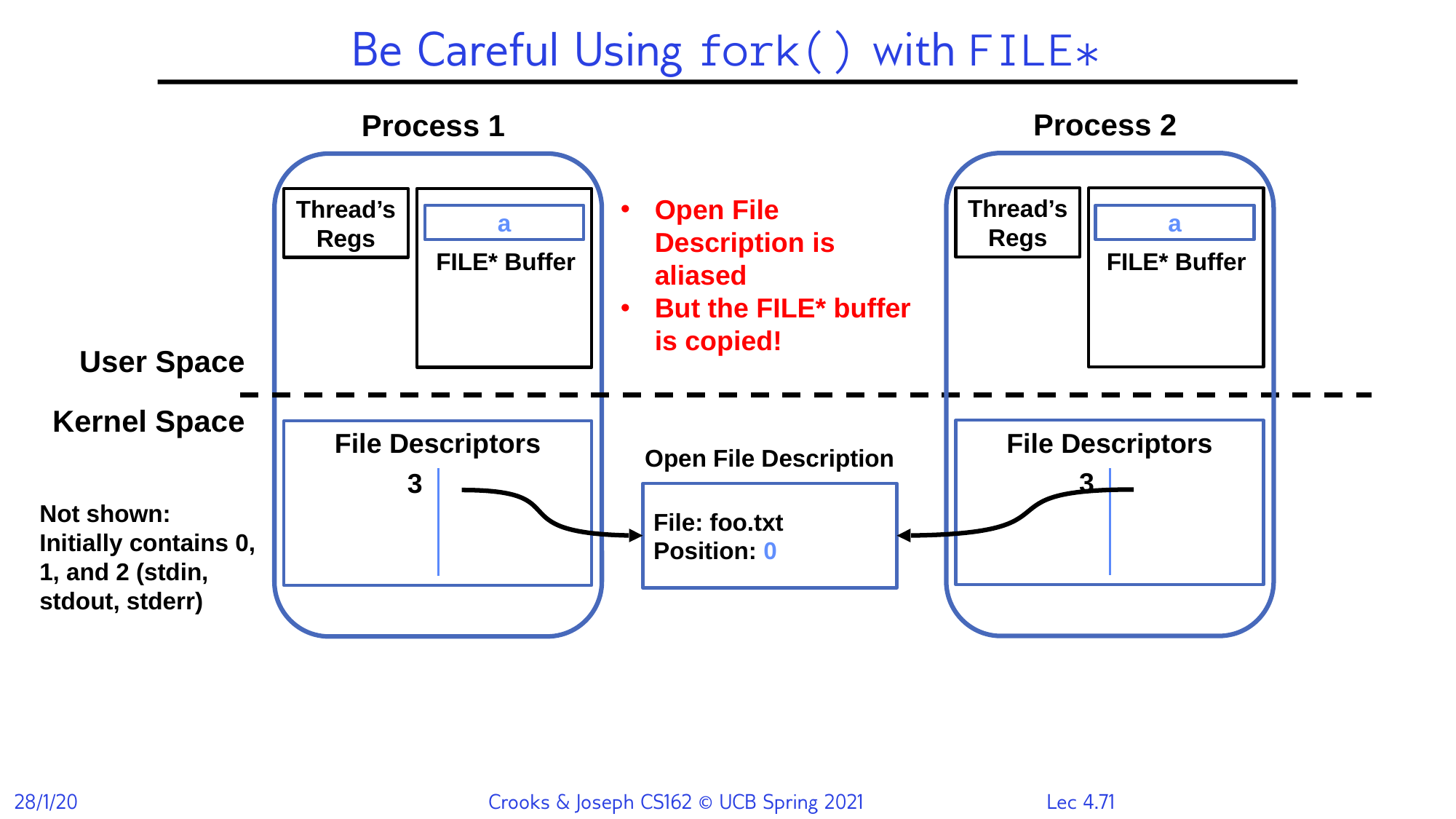

# Be Careful Using fork() with FILE*
Process 2
Process 1

Open File Description is aliased
But the FILE* buffer is copied!
Thread’s Regs

Thread’s Regs

a
a
FILE* Buffer
FILE* Buffer
User Space
Kernel Space
File Descriptors
File Descriptors
Open File Description
3
3
File: foo.txt
Position: 0
Not shown: Initially contains 0, 1, and 2 (stdin, stdout, stderr)